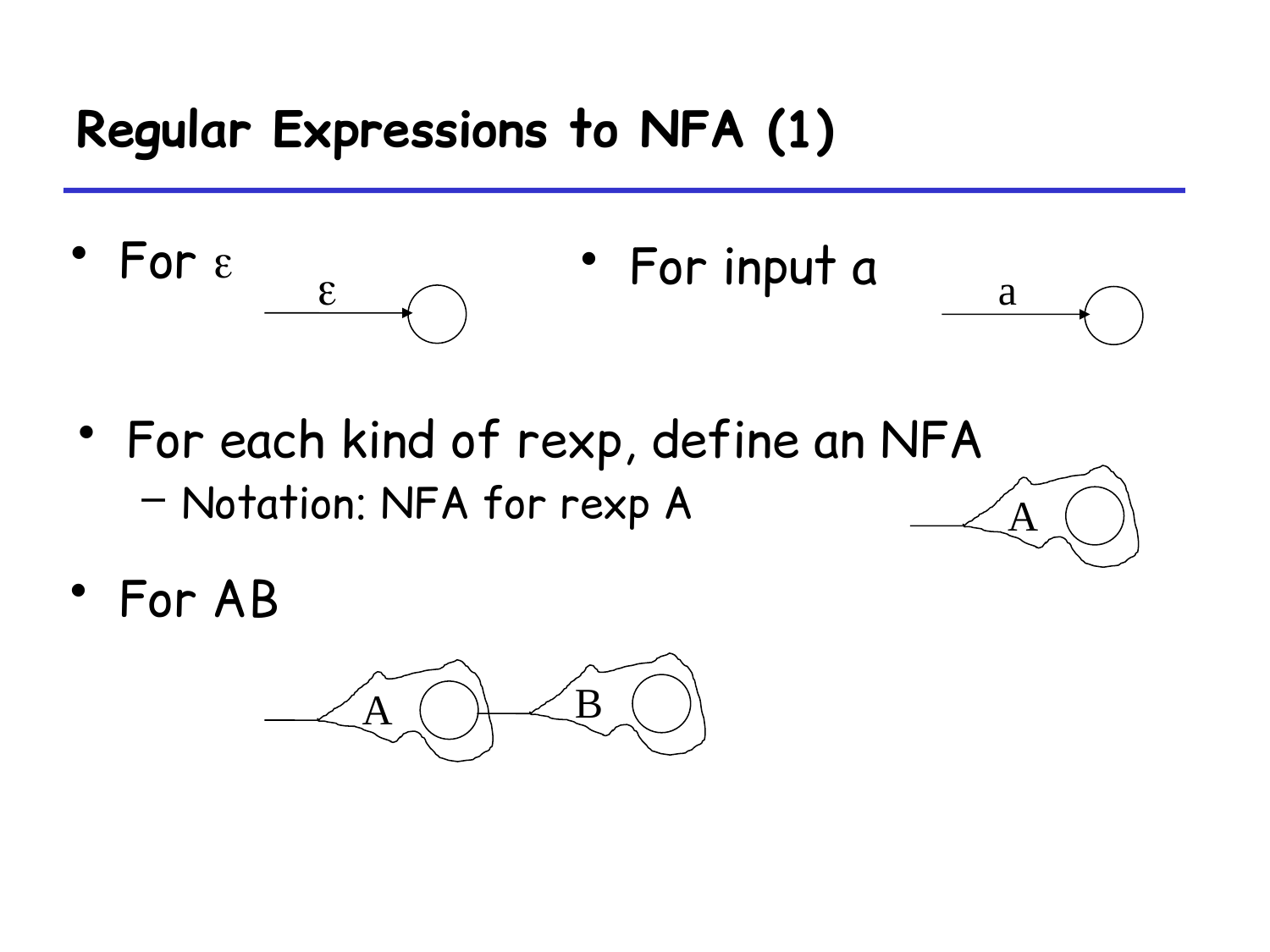

# Regular Expressions to NFA (1)
For ε
For input a
ε

a

For each kind of rexp, define an NFA
Notation: NFA for rexp A

A

For AB

B

A

17